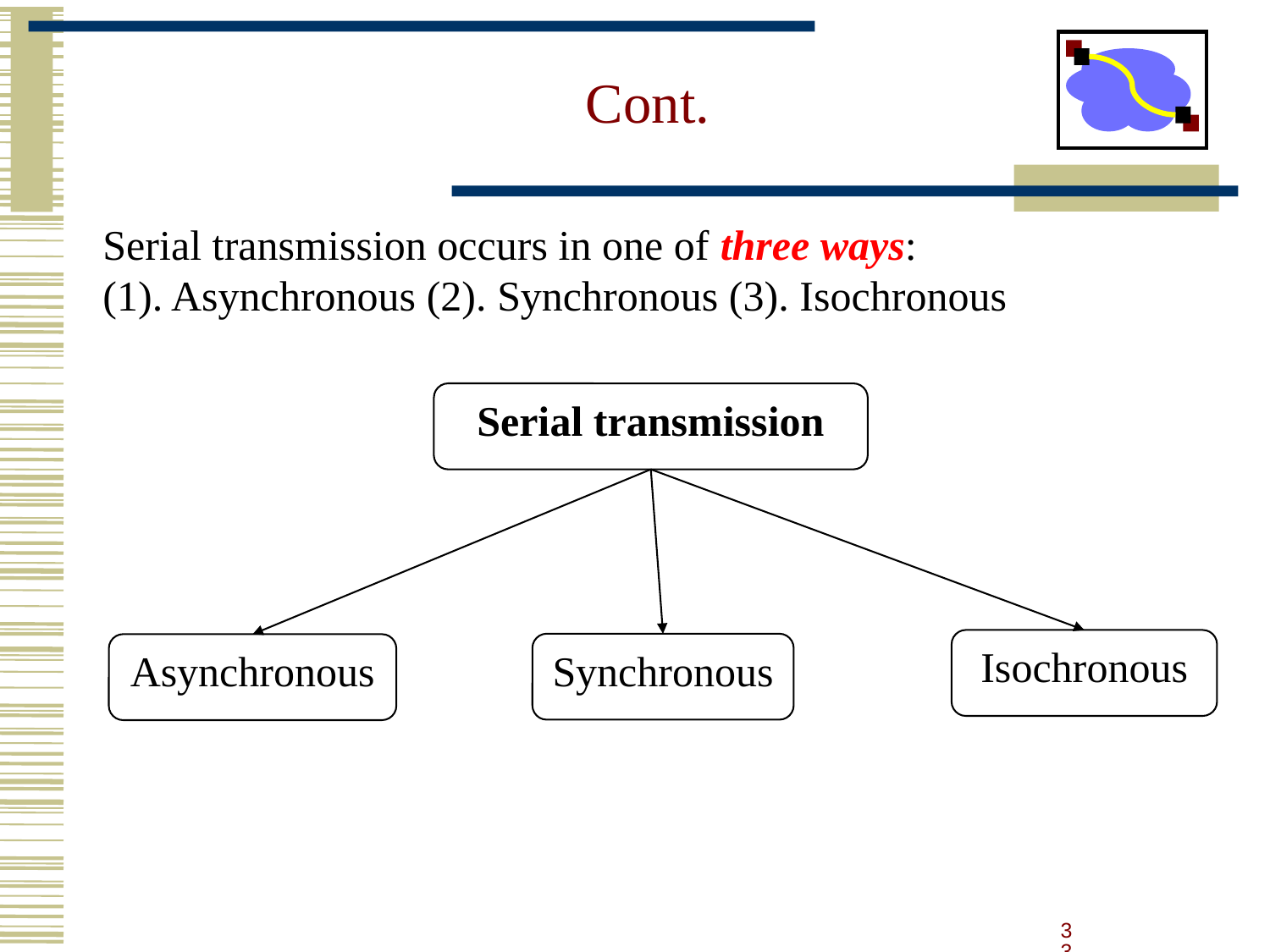

# Cont.

Serial transmission occurs in one of three ways:                         (1). Asynchronous (2). Synchronous (3). Isochronous
Serial transmission
Isochronous
Synchronous
Asynchronous
33